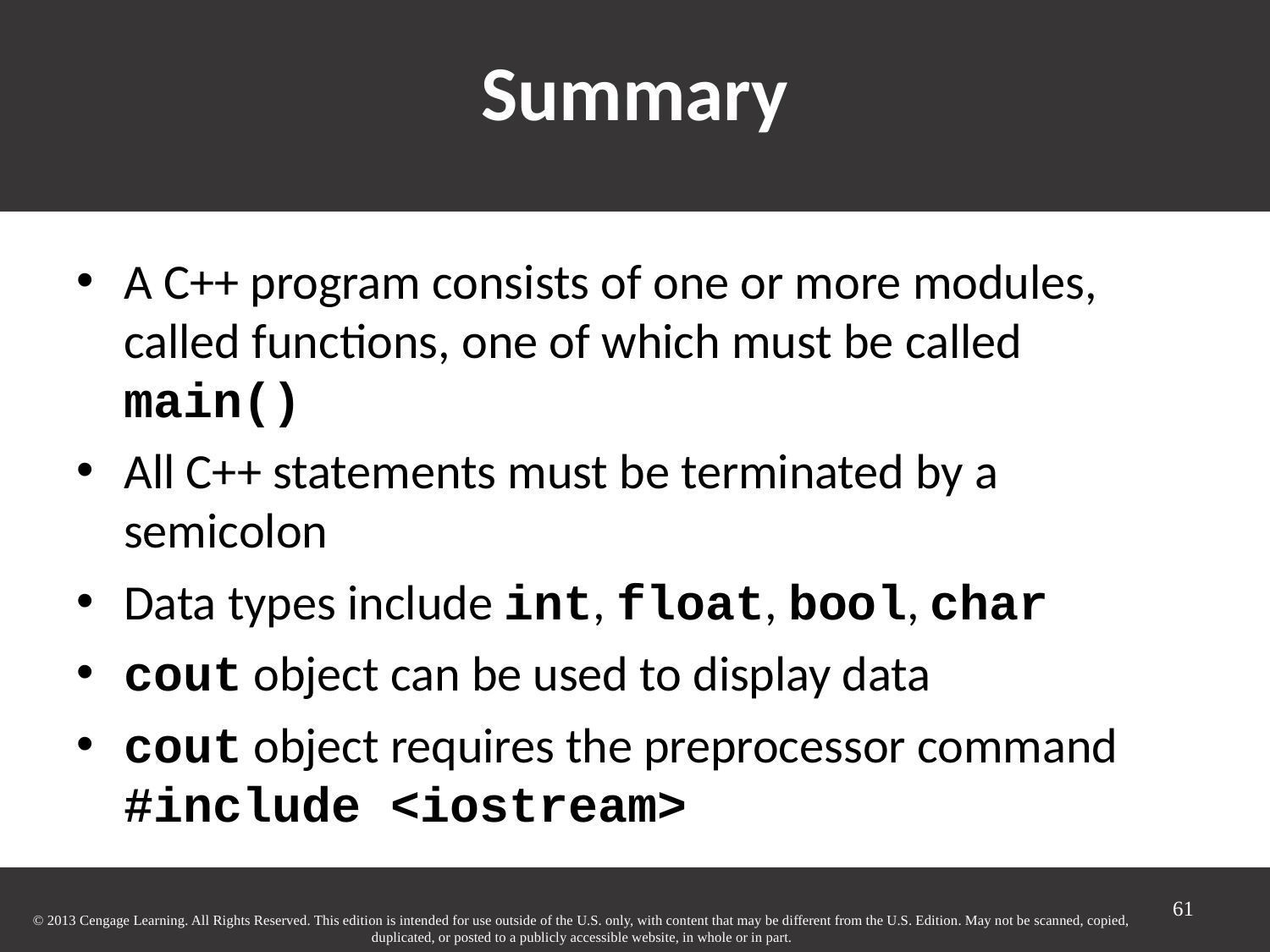

# Summary
A C++ program consists of one or more modules, called functions, one of which must be called main()‏
All C++ statements must be terminated by a semicolon
Data types include int, float, bool, char
cout object can be used to display data
cout object requires the preprocessor command #include <iostream>
61
© 2013 Cengage Learning. All Rights Reserved. This edition is intended for use outside of the U.S. only, with content that may be different from the U.S. Edition. May not be scanned, copied, duplicated, or posted to a publicly accessible website, in whole or in part.